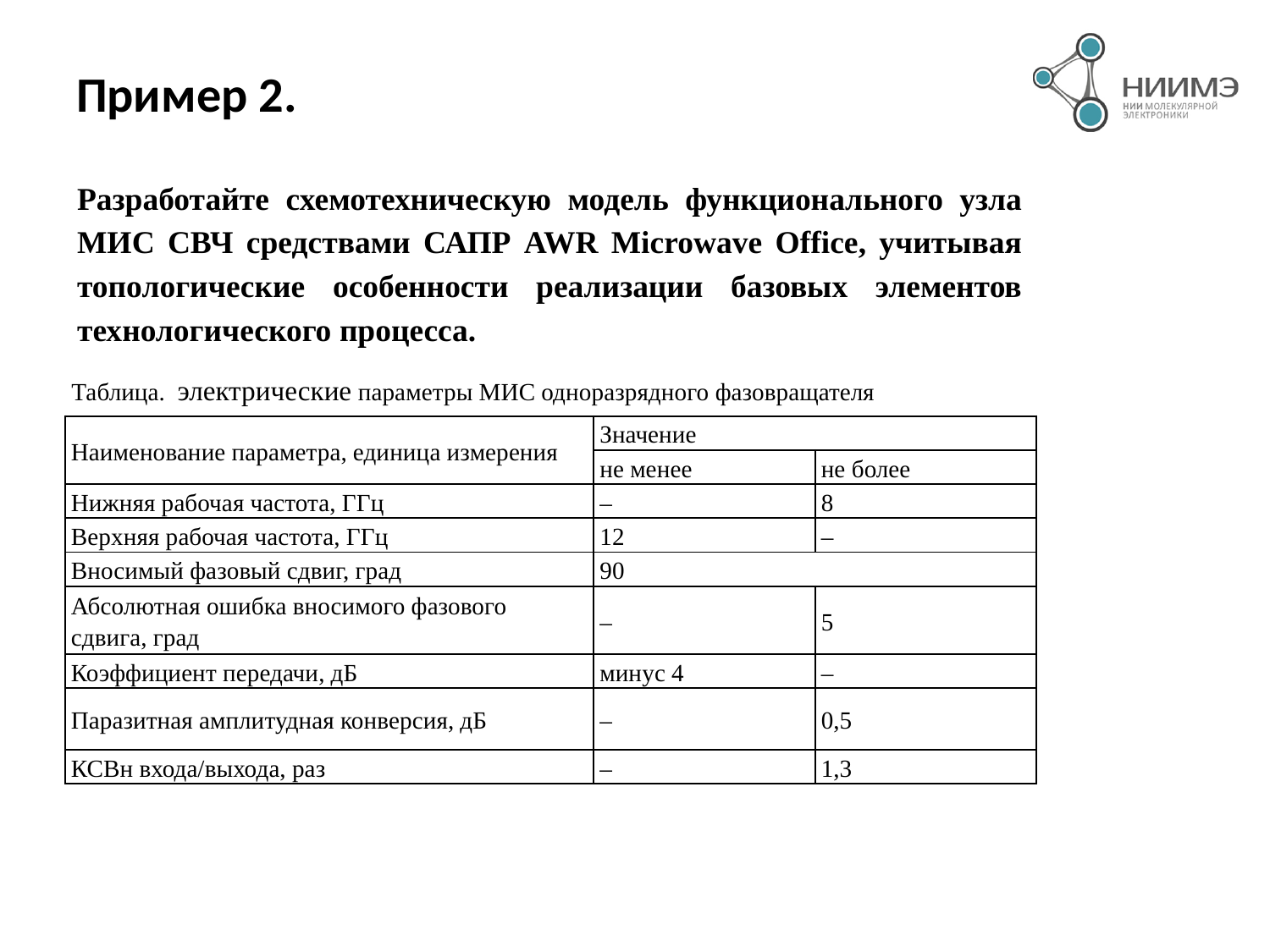

Пример 2.
Разработайте схемотехническую модель функционального узла МИС СВЧ средствами САПР AWR Microwave Office, учитывая топологические особенности реализации базовых элементов технологического процесса.
Таблица.  электрические параметры МИС одноразрядного фазовращателя
| Наименование параметра, единица измерения | Значение |  |
| --- | --- | --- |
|  | не менее | не более |
| Нижняя рабочая частота, ГГц | – | 8 |
| Верхняя рабочая частота, ГГц | 12 | – |
| Вносимый фазовый сдвиг, град | 90 |  |
| Абсолютная ошибка вносимого фазового сдвига, град | – | 5 |
| Коэффициент передачи, дБ | минус 4 | – |
| Паразитная амплитудная конверсия, дБ | – | 0,5 |
| КСВн входа/выхода, раз | – | 1,3 |